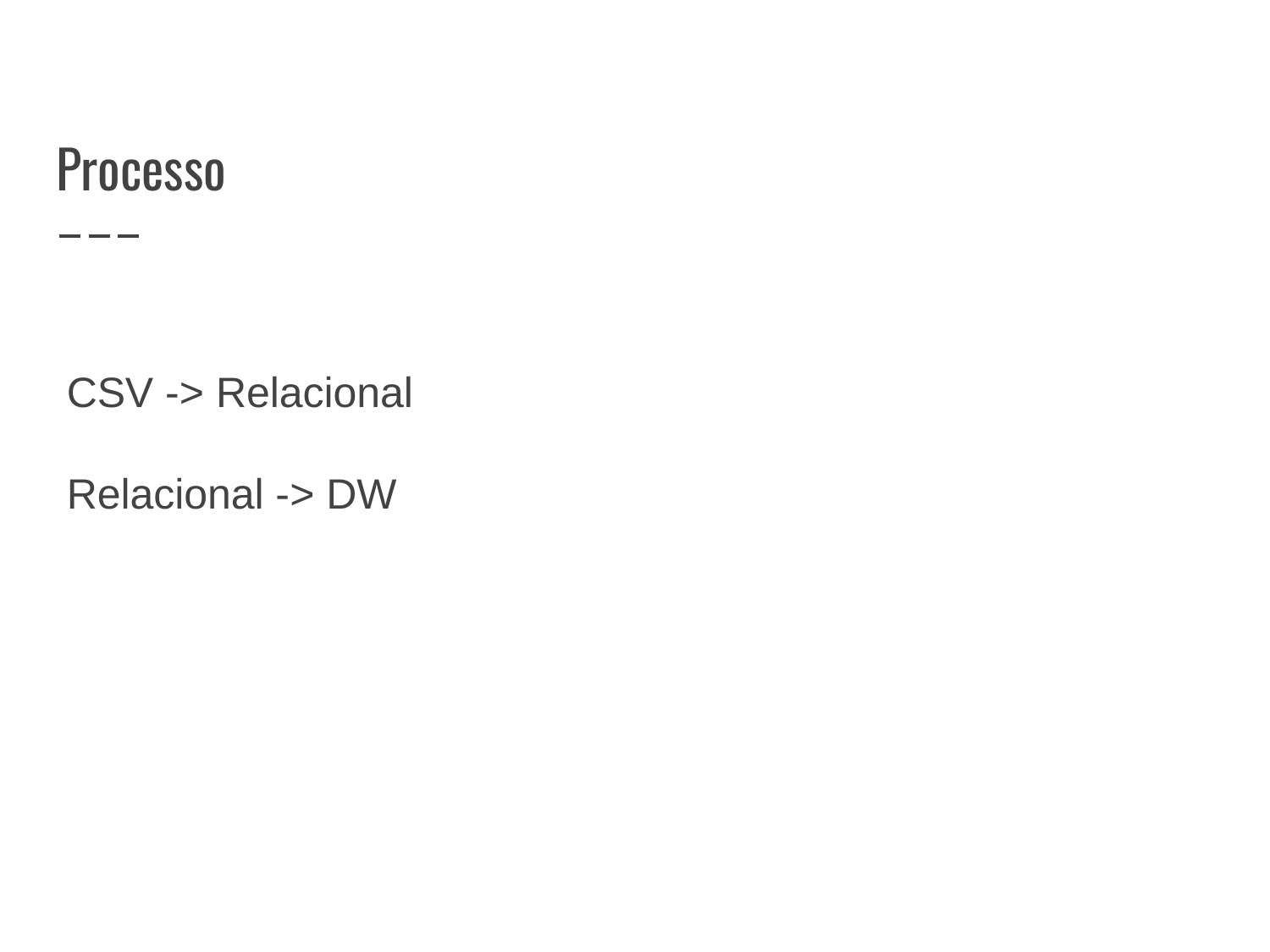

# Processo
CSV -> Relacional
Relacional -> DW